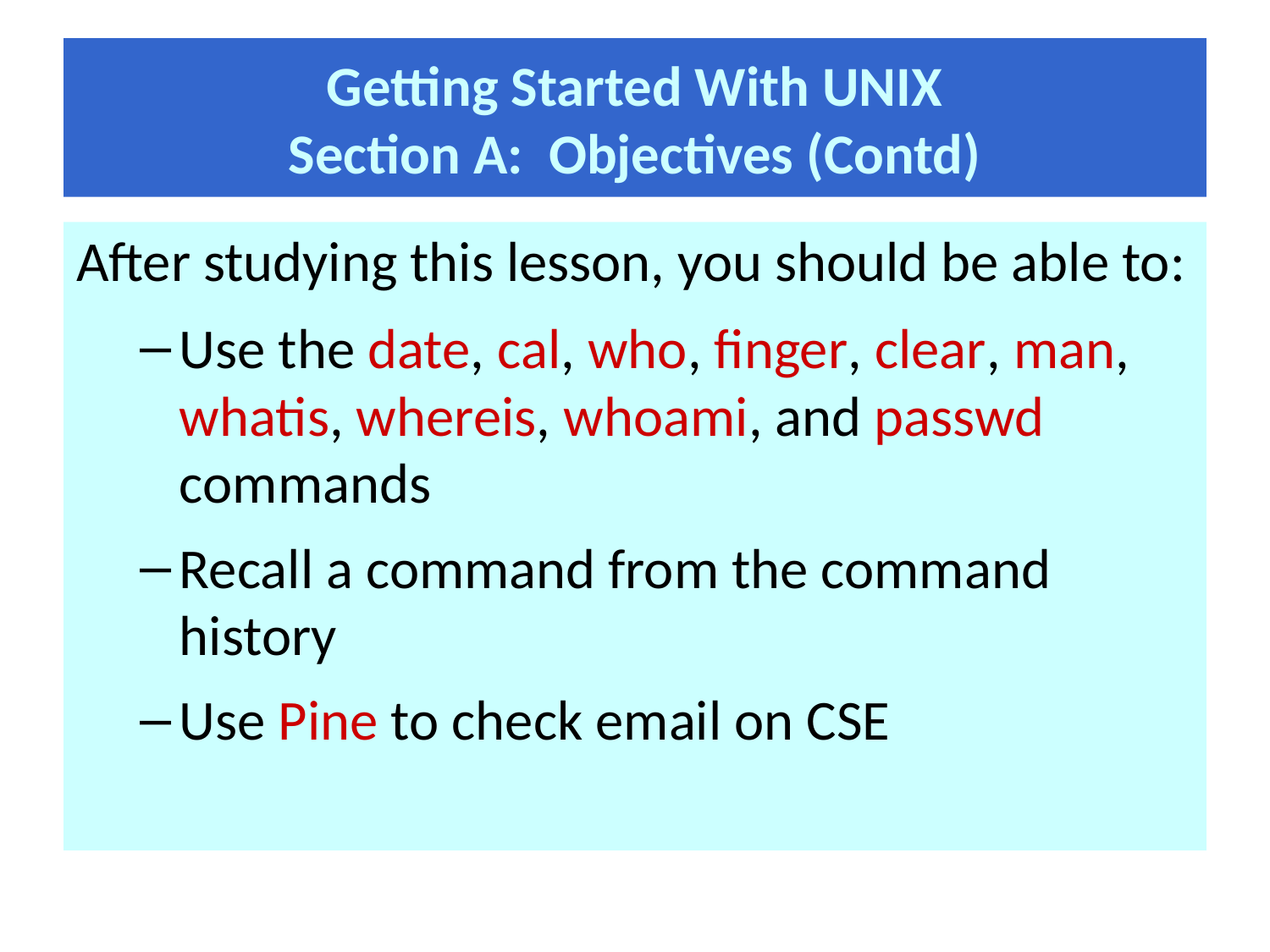

# Getting Started With UNIX Section A:  Objectives (Contd)
After studying this lesson, you should be able to:
Use the date, cal, who, finger, clear, man, whatis, whereis, whoami, and passwd commands
Recall a command from the command history
Use Pine to check email on CSE